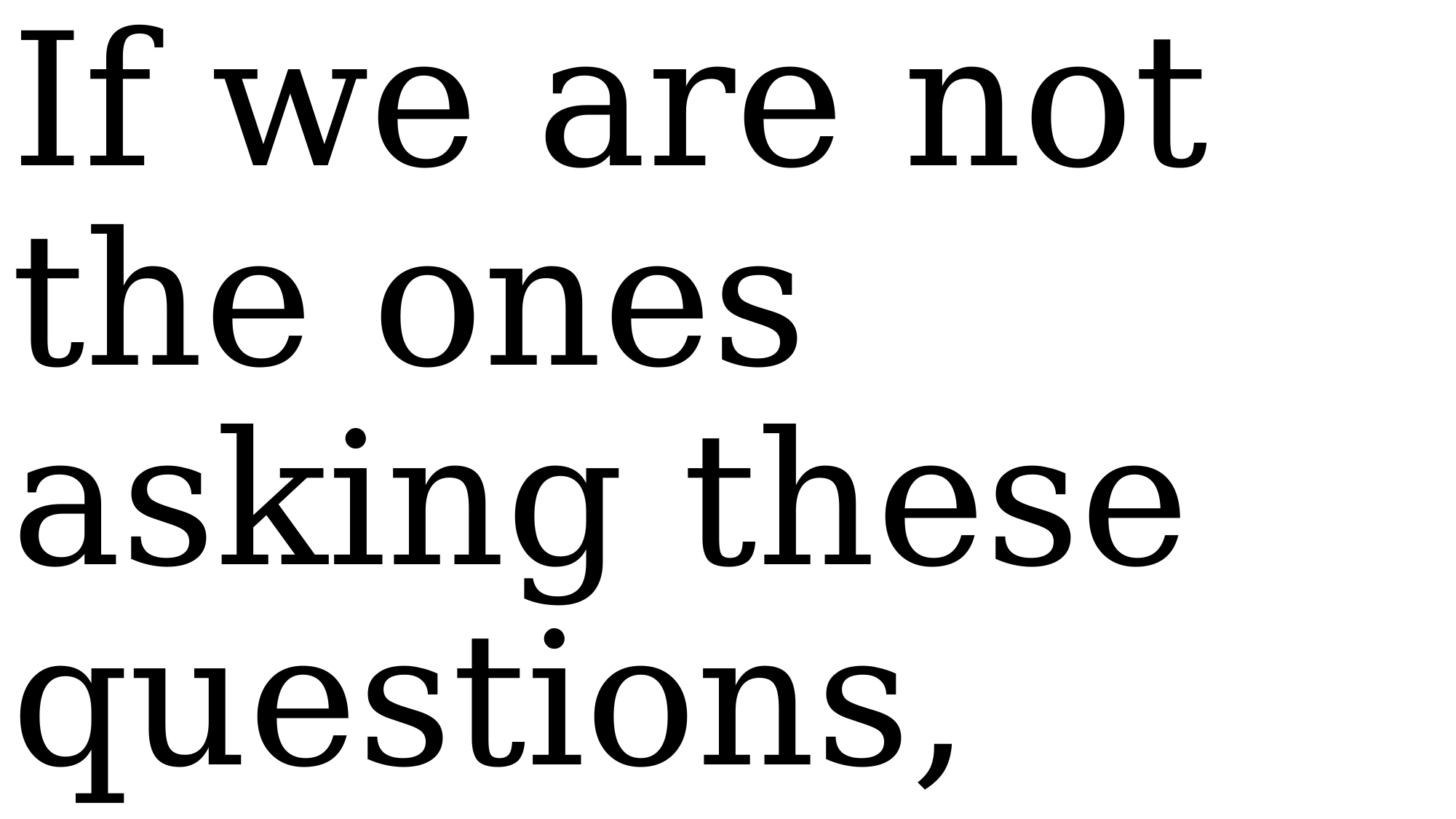

# If we are not the ones asking these questions, then who will?